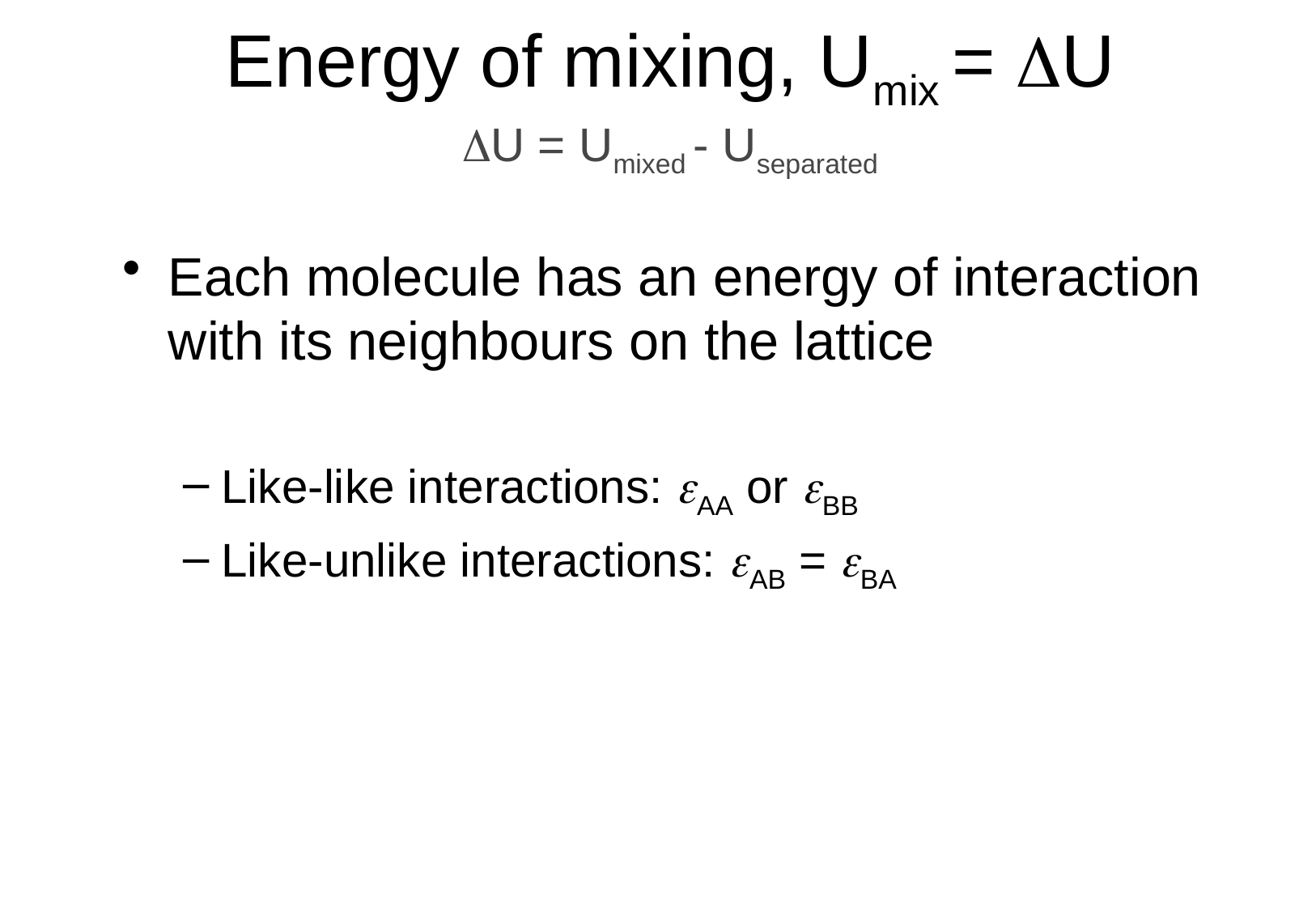

# Energy of mixing, Umix = ΔU ΔU = Umixed - Useparated
Each molecule has an energy of interaction with its neighbours on the lattice

Like-like interactions: εAA or εBB
Like-unlike interactions: εAB = εBA